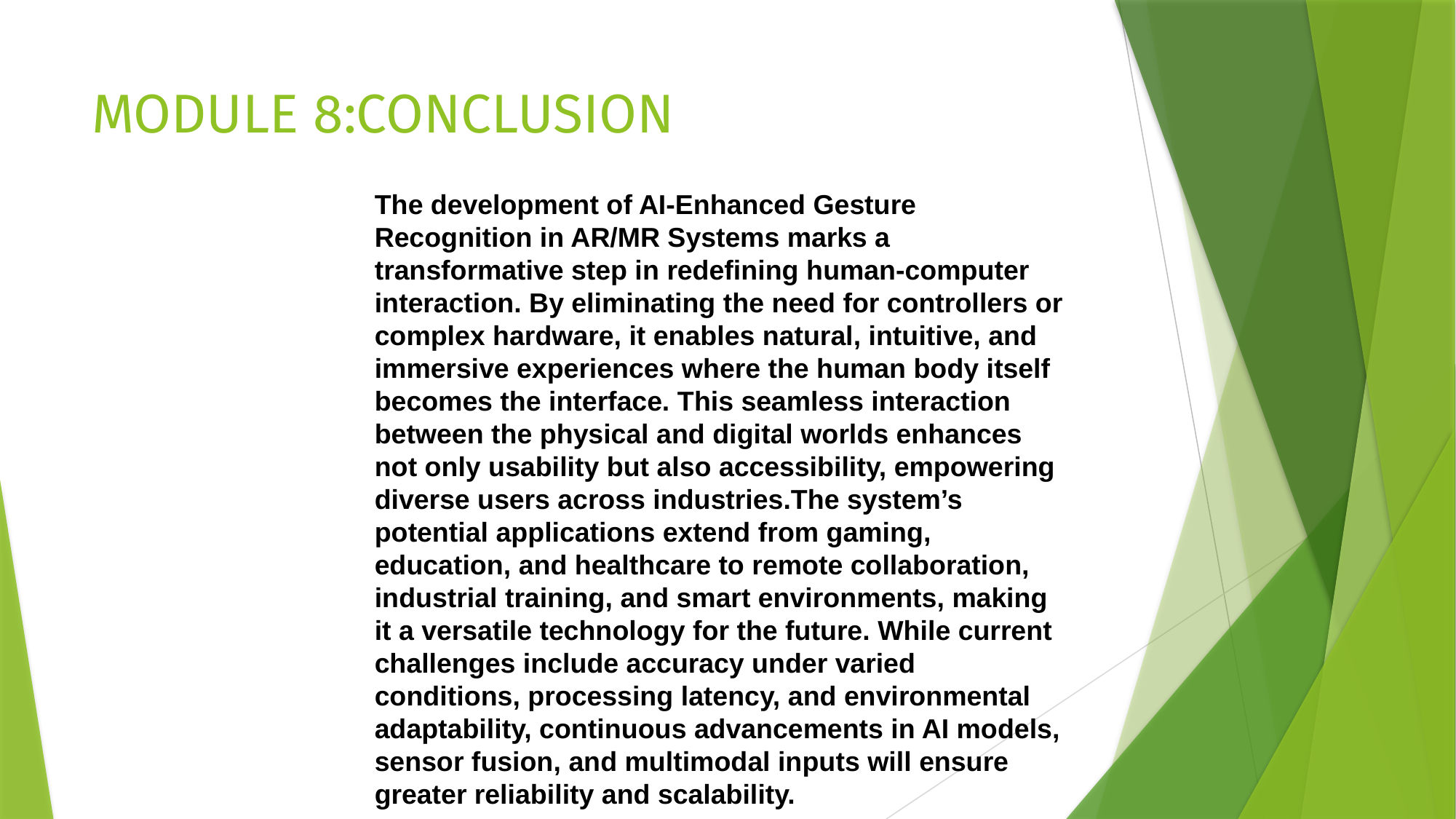

# MODULE 8:CONCLUSION
The development of AI-Enhanced Gesture Recognition in AR/MR Systems marks a transformative step in redefining human-computer interaction. By eliminating the need for controllers or complex hardware, it enables natural, intuitive, and immersive experiences where the human body itself becomes the interface. This seamless interaction between the physical and digital worlds enhances not only usability but also accessibility, empowering diverse users across industries.The system’s potential applications extend from gaming, education, and healthcare to remote collaboration, industrial training, and smart environments, making it a versatile technology for the future. While current challenges include accuracy under varied conditions, processing latency, and environmental adaptability, continuous advancements in AI models, sensor fusion, and multimodal inputs will ensure greater reliability and scalability.